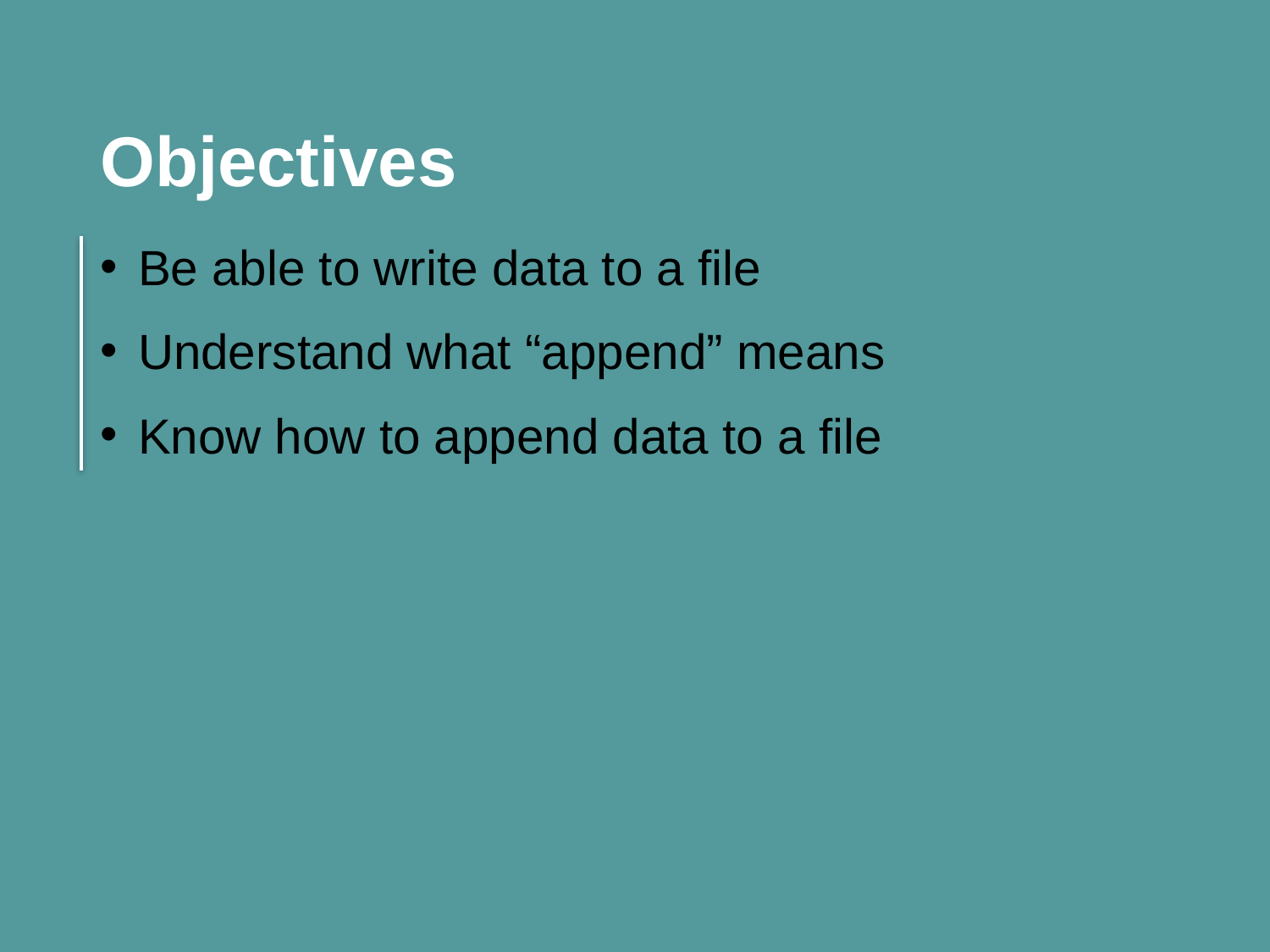

Objectives
Be able to write data to a file
Understand what “append” means
Know how to append data to a file